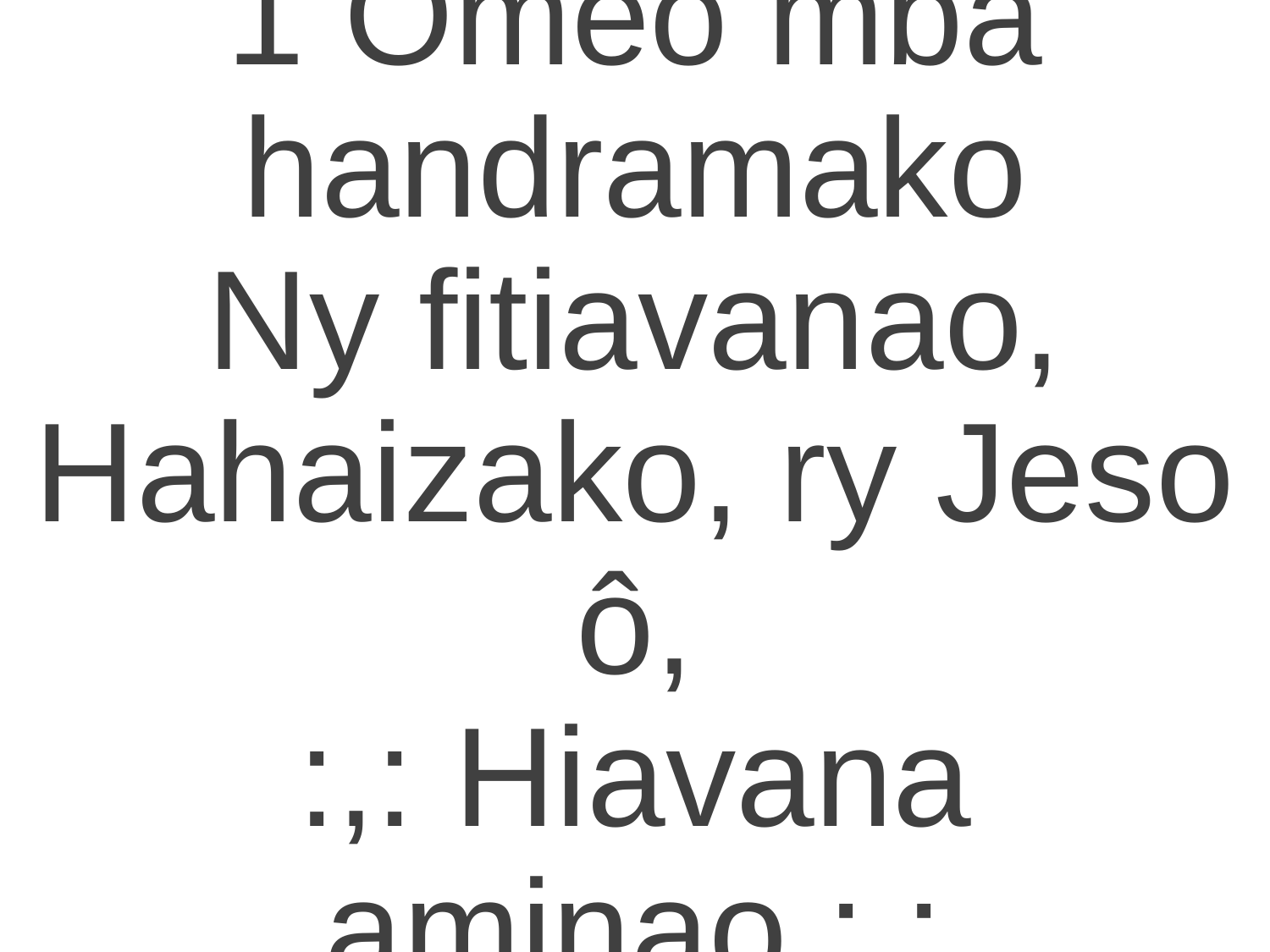

1 Omeo mba handramako
Ny fitiavanao,
Hahaizako, ry Jeso ô,
:,: Hiavana aminao :,: